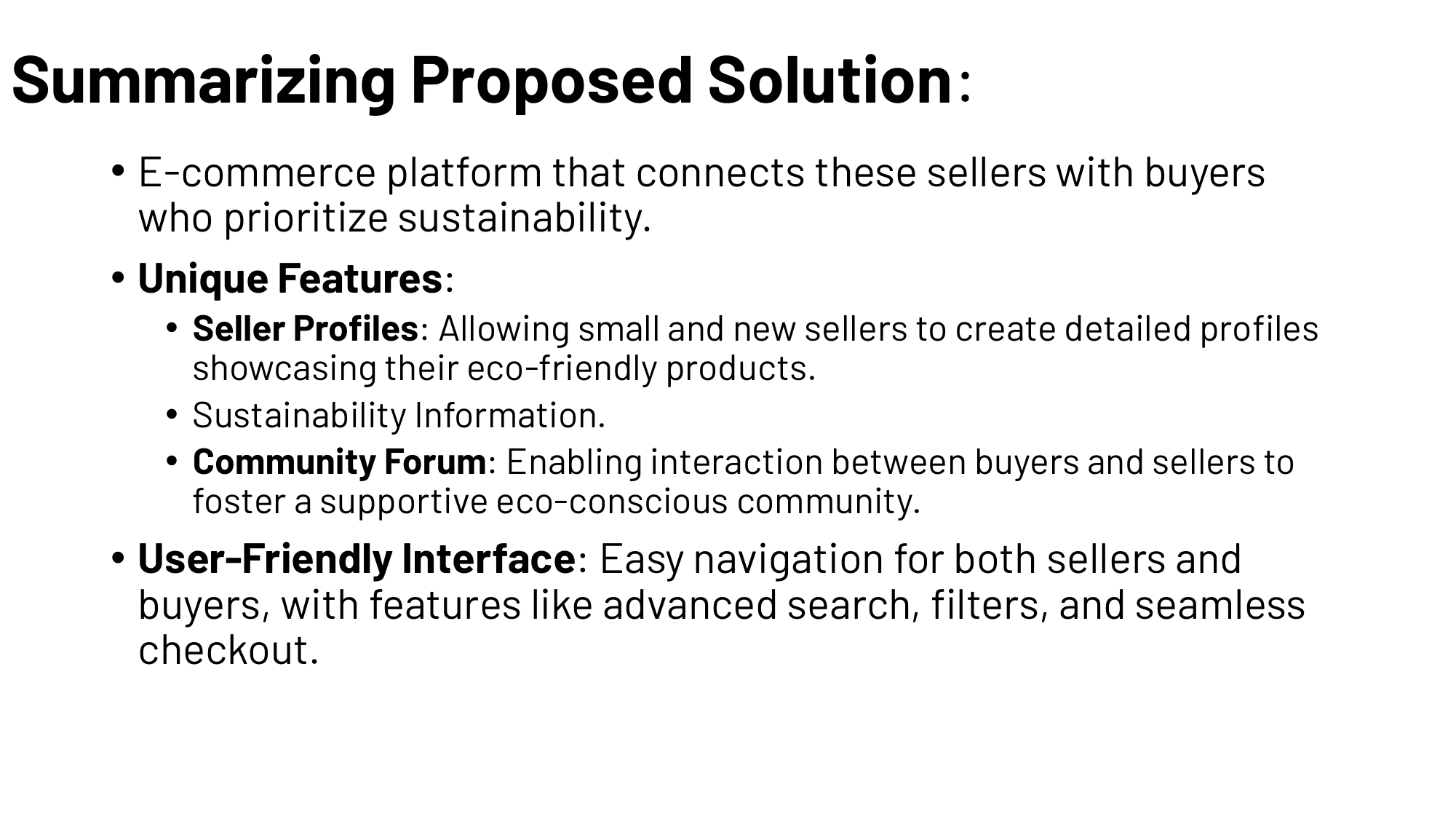

# Summarizing Proposed Solution:
E-commerce platform that connects these sellers with buyers who prioritize sustainability.
Unique Features:
Seller Profiles: Allowing small and new sellers to create detailed profiles showcasing their eco-friendly products.
Sustainability Information.
Community Forum: Enabling interaction between buyers and sellers to foster a supportive eco-conscious community.
User-Friendly Interface: Easy navigation for both sellers and buyers, with features like advanced search, filters, and seamless checkout.